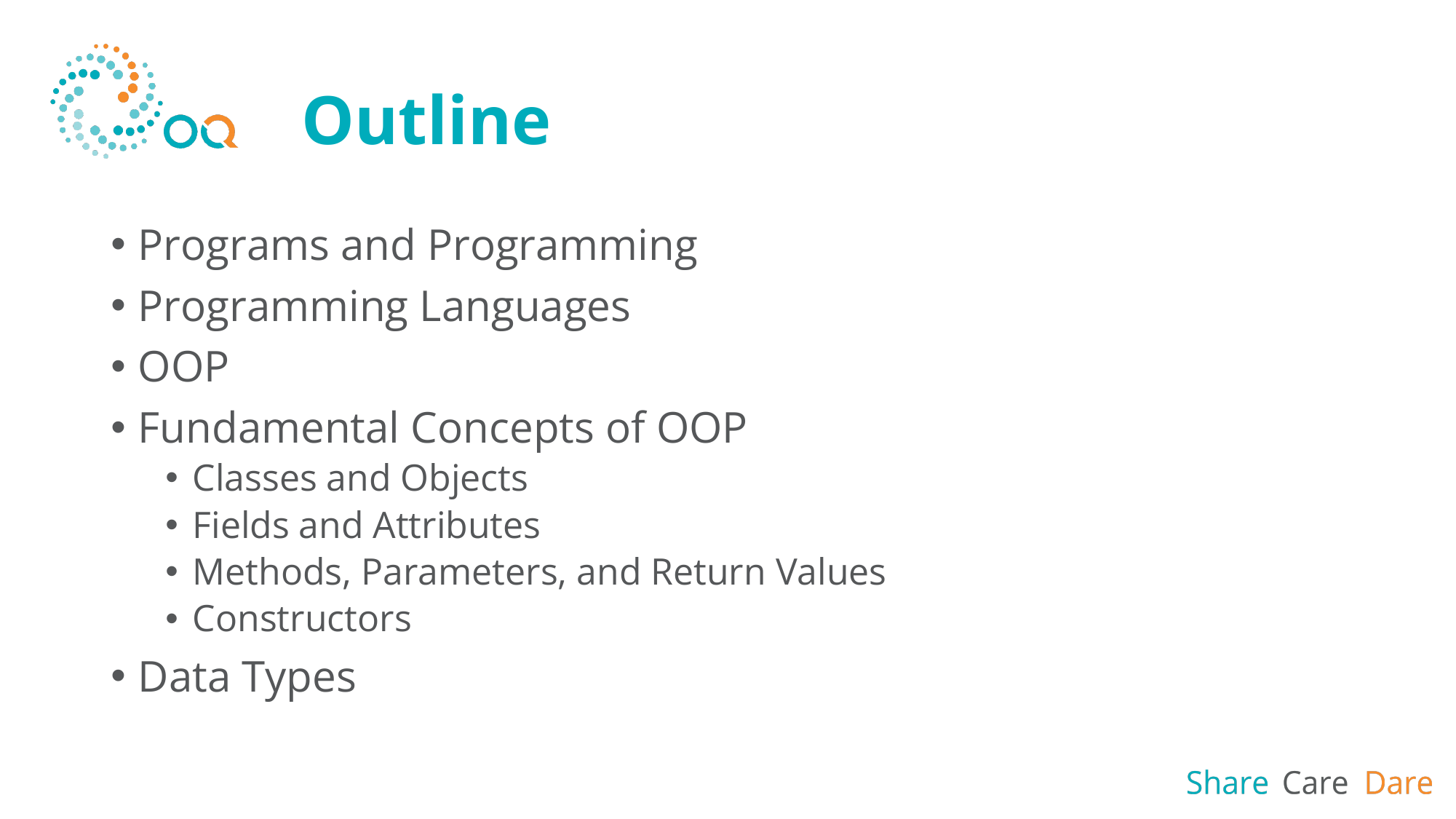

# Outline
Programs and Programming
Programming Languages
OOP
Fundamental Concepts of OOP
Classes and Objects
Fields and Attributes
Methods, Parameters, and Return Values
Constructors
Data Types